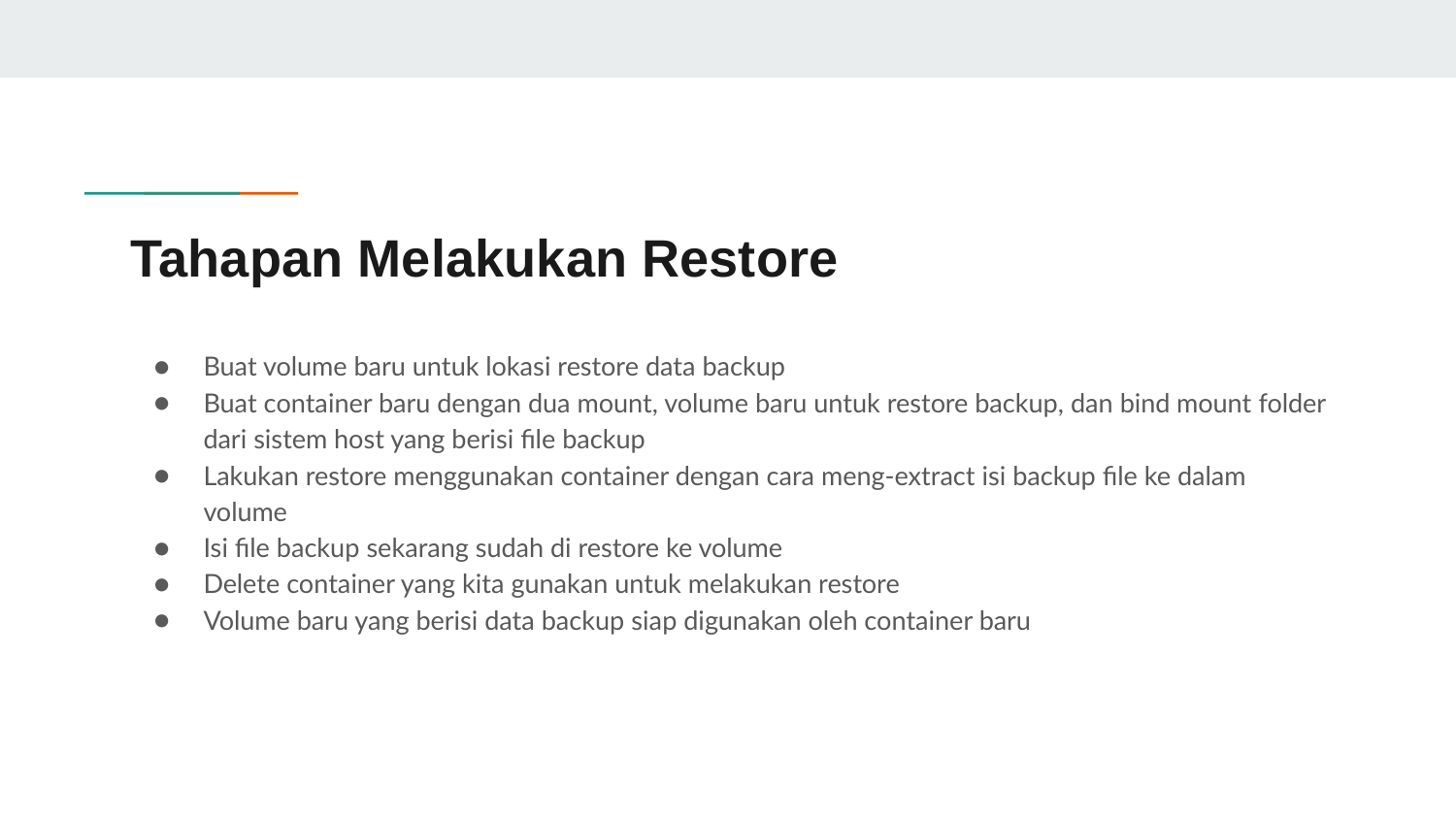

# Tahapan Melakukan Restore
Buat volume baru untuk lokasi restore data backup
Buat container baru dengan dua mount, volume baru untuk restore backup, dan bind mount folder dari sistem host yang berisi file backup
Lakukan restore menggunakan container dengan cara meng-extract isi backup file ke dalam volume
Isi file backup sekarang sudah di restore ke volume
Delete container yang kita gunakan untuk melakukan restore
Volume baru yang berisi data backup siap digunakan oleh container baru